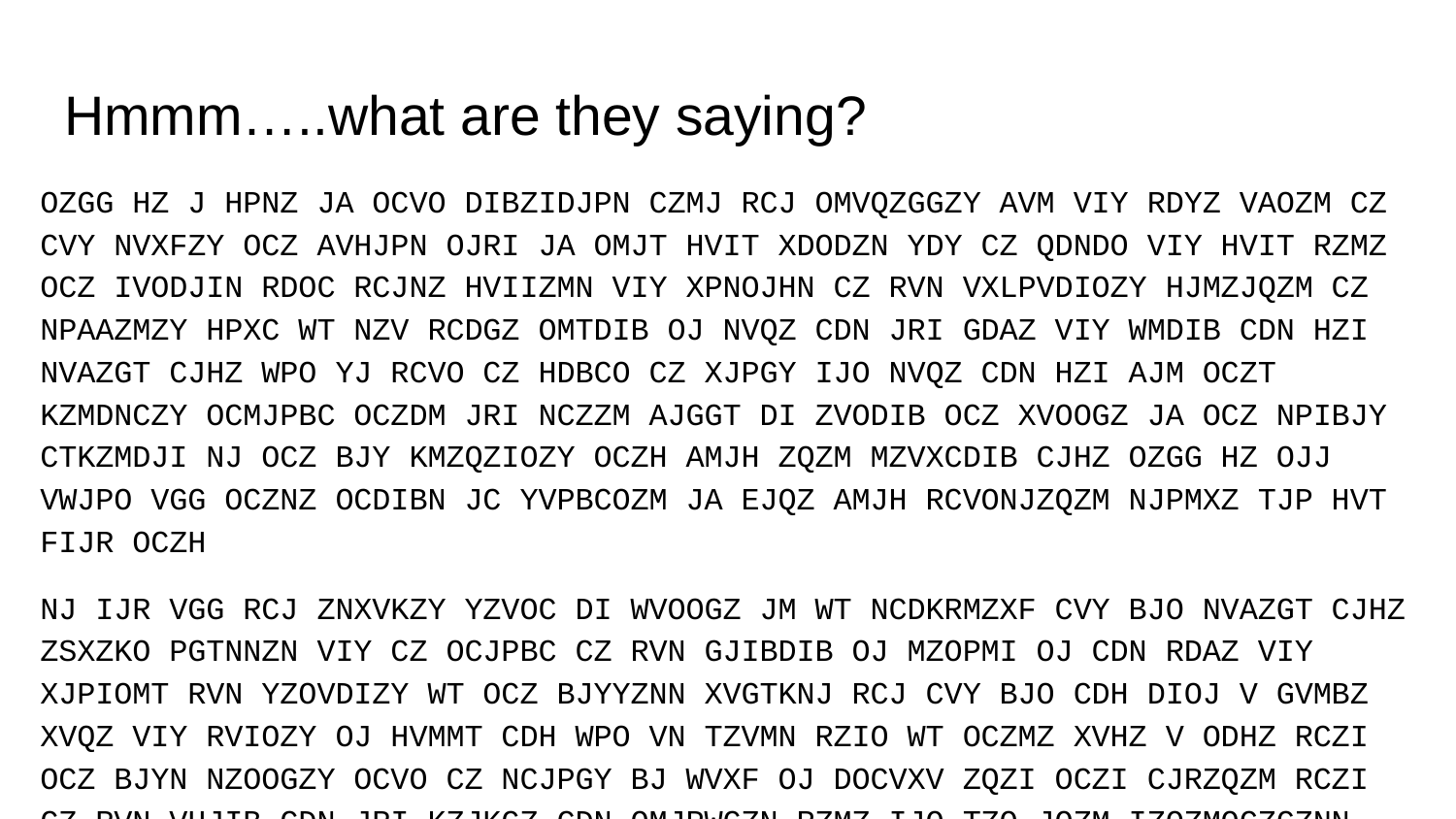

# Hmmm…..what are they saying?
OZGG HZ J HPNZ JA OCVO DIBZIDJPN CZMJ RCJ OMVQZGGZY AVM VIY RDYZ VAOZM CZ CVY NVXFZY OCZ AVHJPN OJRI JA OMJT HVIT XDODZN YDY CZ QDNDO VIY HVIT RZMZ OCZ IVODJIN RDOC RCJNZ HVIIZMN VIY XPNOJHN CZ RVN VXLPVDIOZY HJMZJQZM CZ NPAAZMZY HPXC WT NZV RCDGZ OMTDIB OJ NVQZ CDN JRI GDAZ VIY WMDIB CDN HZI NVAZGT CJHZ WPO YJ RCVO CZ HDBCO CZ XJPGY IJO NVQZ CDN HZI AJM OCZT KZMDNCZY OCMJPBC OCZDM JRI NCZZM AJGGT DI ZVODIB OCZ XVOOGZ JA OCZ NPIBJY CTKZMDJI NJ OCZ BJY KMZQZIOZY OCZH AMJH ZQZM MZVXCDIB CJHZ OZGG HZ OJJ VWJPO VGG OCZNZ OCDIBN JC YVPBCOZM JA EJQZ AMJH RCVONJZQZM NJPMXZ TJP HVT FIJR OCZH
NJ IJR VGG RCJ ZNXVKZY YZVOC DI WVOOGZ JM WT NCDKRMZXF CVY BJO NVAZGT CJHZ ZSXZKO PGTNNZN VIY CZ OCJPBC CZ RVN GJIBDIB OJ MZOPMI OJ CDN RDAZ VIY XJPIOMT RVN YZOVDIZY WT OCZ BJYYZNN XVGTKNJ RCJ CVY BJO CDH DIOJ V GVMBZ XVQZ VIY RVIOZY OJ HVMMT CDH WPO VN TZVMN RZIO WT OCZMZ XVHZ V ODHZ RCZI OCZ BJYN NZOOGZY OCVO CZ NCJPGY BJ WVXF OJ DOCVXV ZQZI OCZI CJRZQZM RCZI CZ RVN VHJIB CDN JRI KZJKGZ CDN OMJPWGZN RZMZ IJO TZO JQZM IZQZMOCZGZNN VGG OCZ BJYN CVY IJR WZBPI OJ KDOT CDH ZSXZKO IZKOPIZ RCJ NODGG KZMNZXPOZY CDH RDOCJPO XZVNDIB VIY RJPGY IJO GZO CDH BZO CJHZ
CDN DIOZIYZY QJTVBZ VIY JA OCZ XJPINZG OCVO HDIZMQV CVY BDQZI CDH